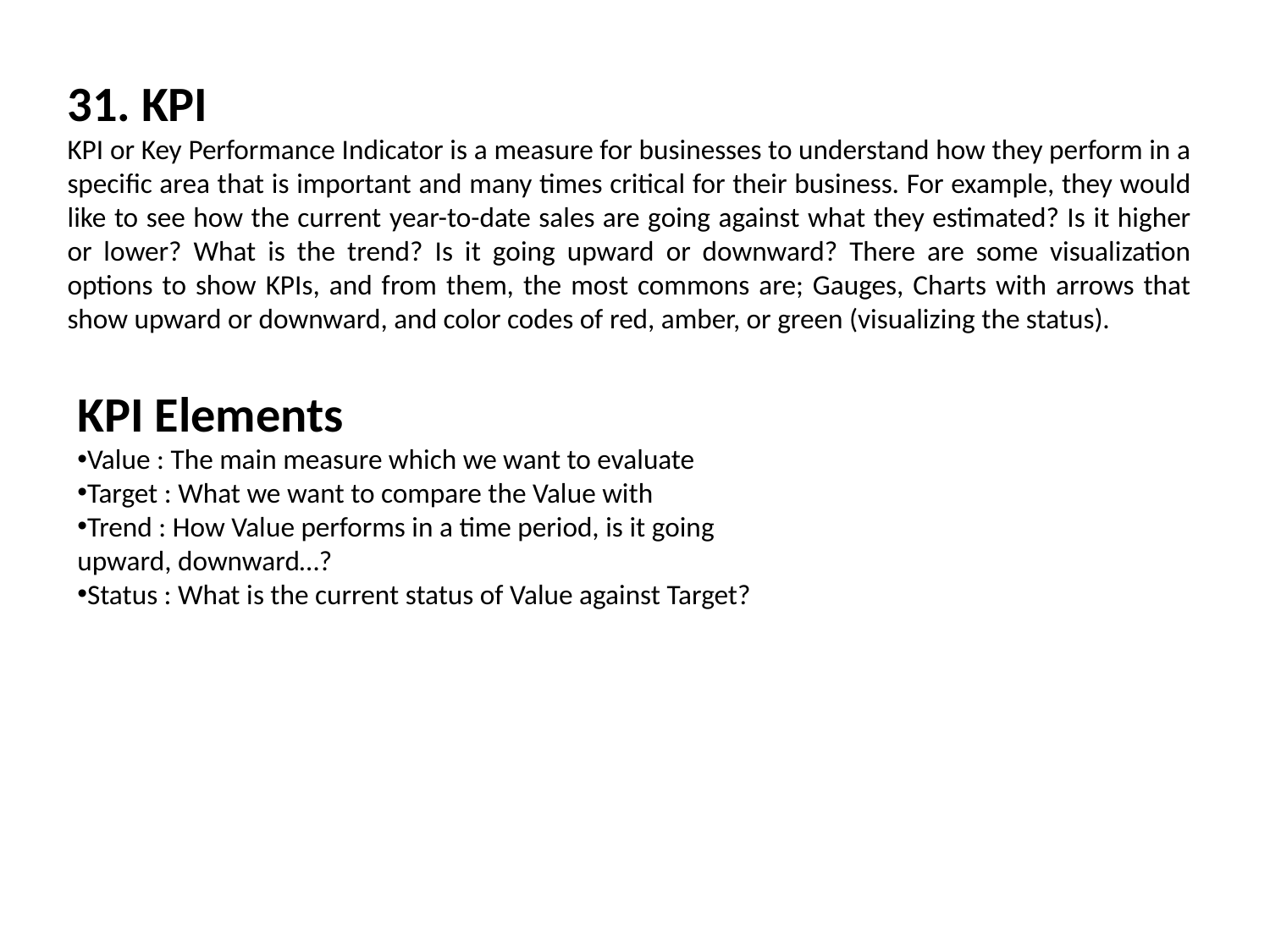

31. KPI
KPI or Key Performance Indicator is a measure for businesses to understand how they perform in a specific area that is important and many times critical for their business. For example, they would like to see how the current year-to-date sales are going against what they estimated? Is it higher or lower? What is the trend? Is it going upward or downward? There are some visualization options to show KPIs, and from them, the most commons are; Gauges, Charts with arrows that show upward or downward, and color codes of red, amber, or green (visualizing the status).
KPI Elements
Value : The main measure which we want to evaluate
Target : What we want to compare the Value with
Trend : How Value performs in a time period, is it going upward, downward…?
Status : What is the current status of Value against Target?